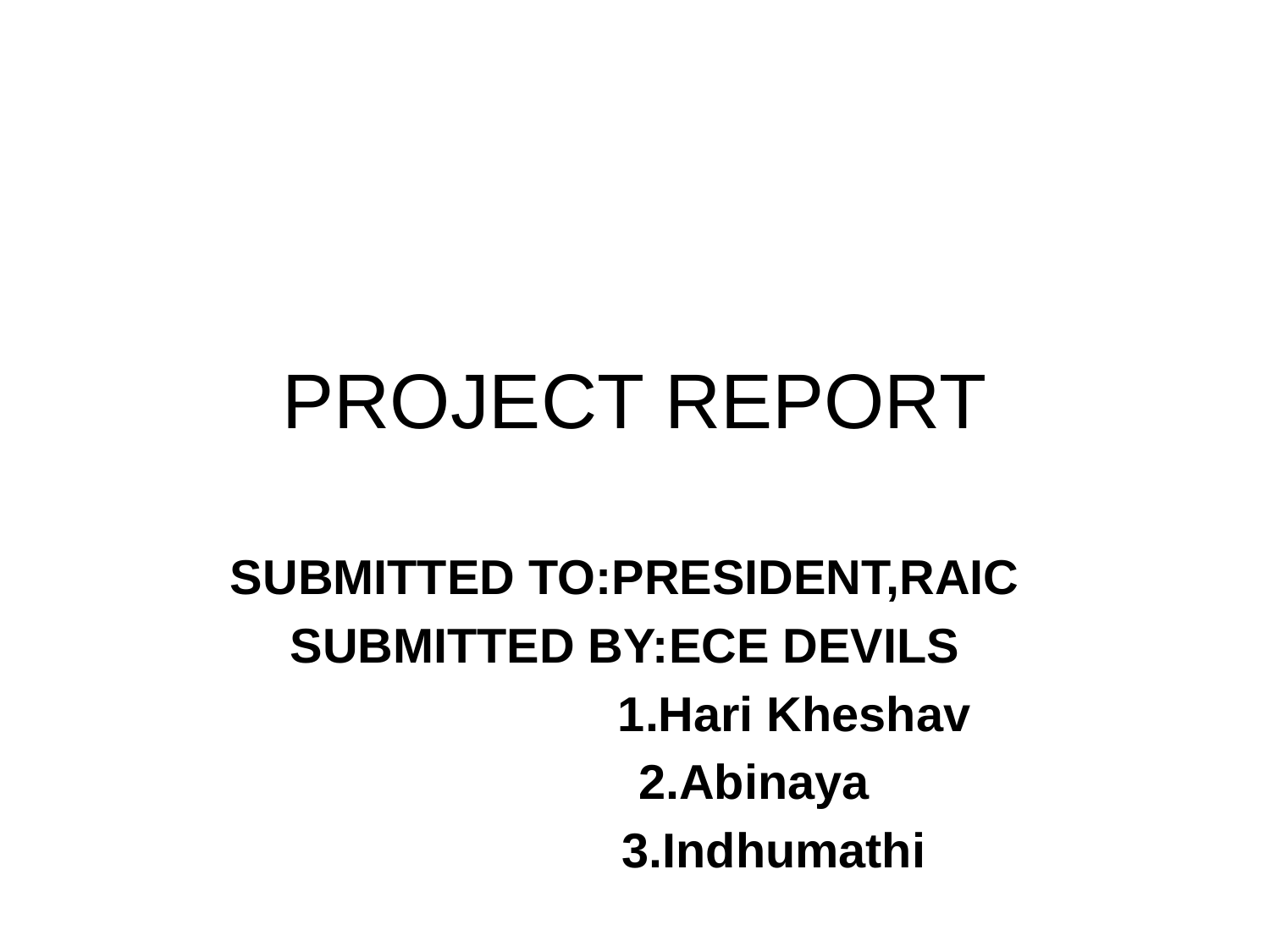

# PROJECT REPORT
SUBMITTED TO:PRESIDENT,RAIC
SUBMITTED BY:ECE DEVILS
                         1.Hari Kheshav
                   2.Abinaya
                      3.Indhumathi